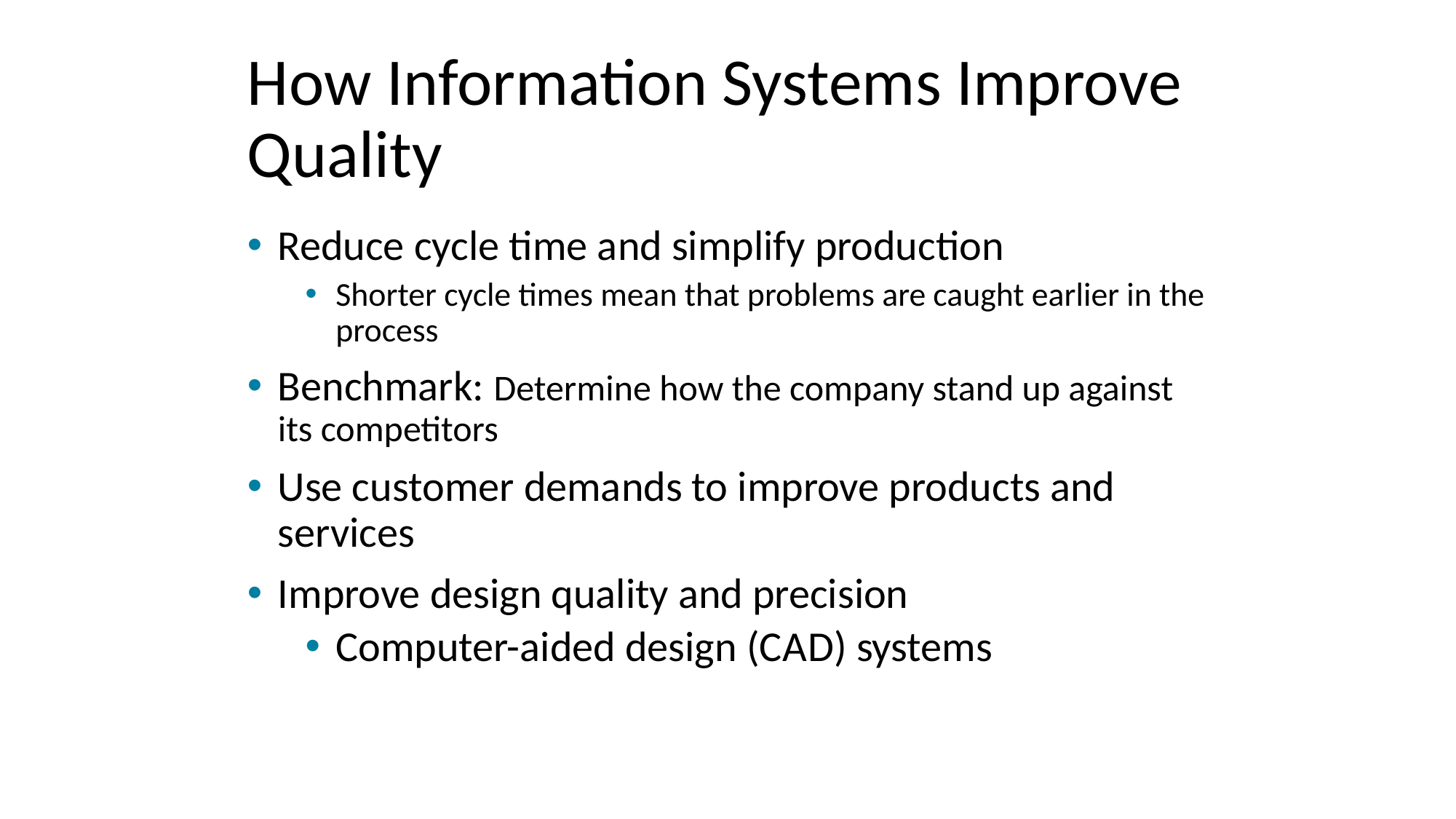

# How Information Systems Improve Quality
Reduce cycle time and simplify production
Shorter cycle times mean that problems are caught earlier in the process
Benchmark: Determine how the company stand up against its competitors
Use customer demands to improve products and services
Improve design quality and precision
Computer-aided design (C A D) systems